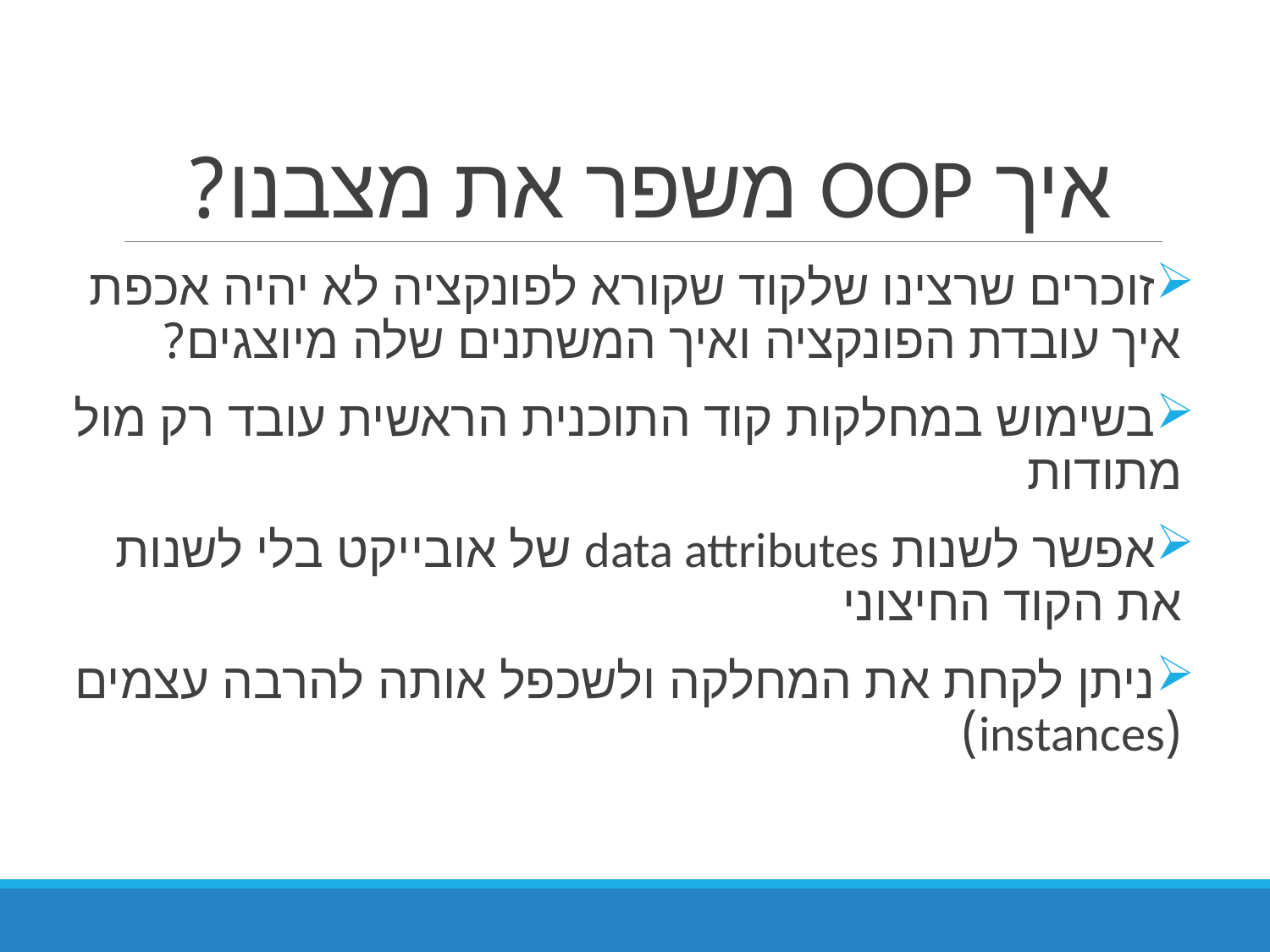

# איך OOP משפר את מצבנו?
זוכרים שרצינו שלקוד שקורא לפונקציה לא יהיה אכפת איך עובדת הפונקציה ואיך המשתנים שלה מיוצגים?
בשימוש במחלקות קוד התוכנית הראשית עובד רק מול מתודות
אפשר לשנות data attributes של אובייקט בלי לשנות את הקוד החיצוני
ניתן לקחת את המחלקה ולשכפל אותה להרבה עצמים (instances)